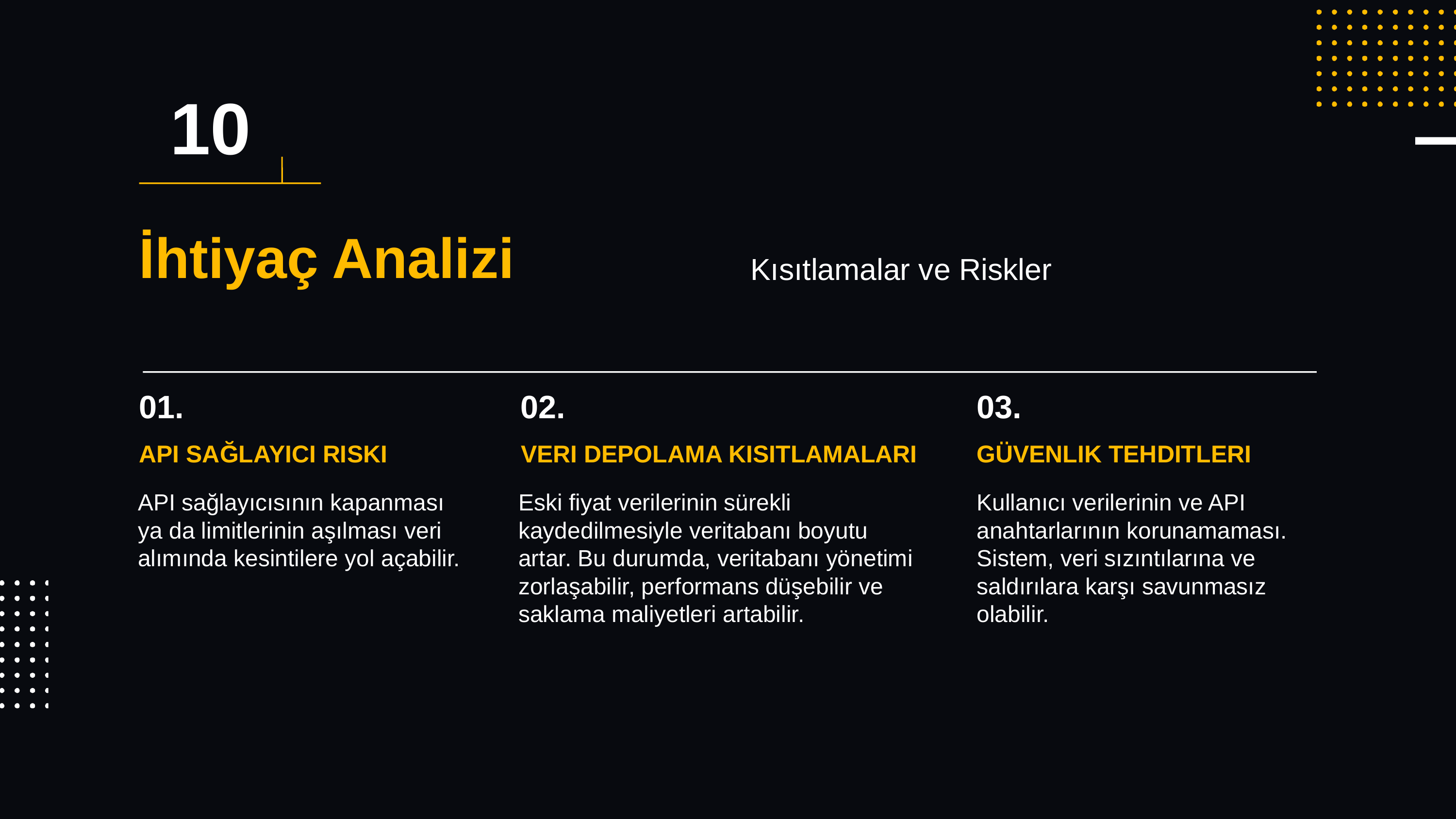

10

İhtiyaç Analizi
Kısıtlamalar ve Riskler

01.
02.
03.
API SAĞLAYICI RISKI
VERI DEPOLAMA KISITLAMALARI
GÜVENLIK TEHDITLERI
API sağlayıcısının kapanması ya da limitlerinin aşılması veri alımında kesintilere yol açabilir.
Eski fiyat verilerinin sürekli kaydedilmesiyle veritabanı boyutu artar. Bu durumda, veritabanı yönetimi zorlaşabilir, performans düşebilir ve saklama maliyetleri artabilir.
Kullanıcı verilerinin ve API anahtarlarının korunamaması.
Sistem, veri sızıntılarına ve saldırılara karşı savunmasız olabilir.